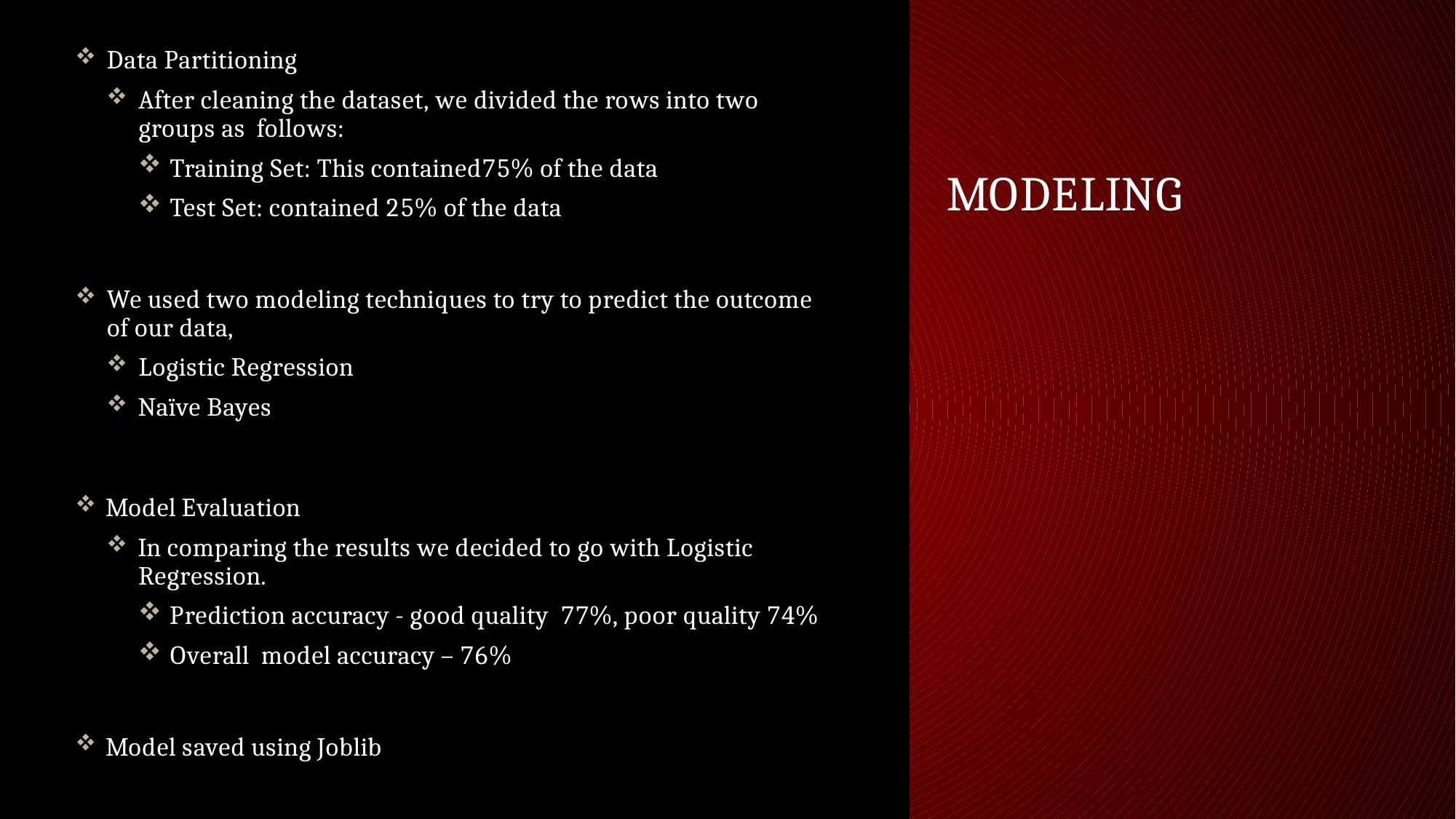

Data Partitioning
After cleaning the dataset, we divided the rows into two groups as  follows:
Training Set: This contained75% of the data
Test Set: contained 25% of the data

We used two modeling techniques to try to predict the outcome of our data,
Logistic Regression
Naïve Bayes

Model Evaluation
In comparing the results we decided to go with Logistic Regression.
Prediction accuracy - good quality  77%, poor quality 74%
Overall  model accuracy – 76%

Model saved using Joblib

Modeling